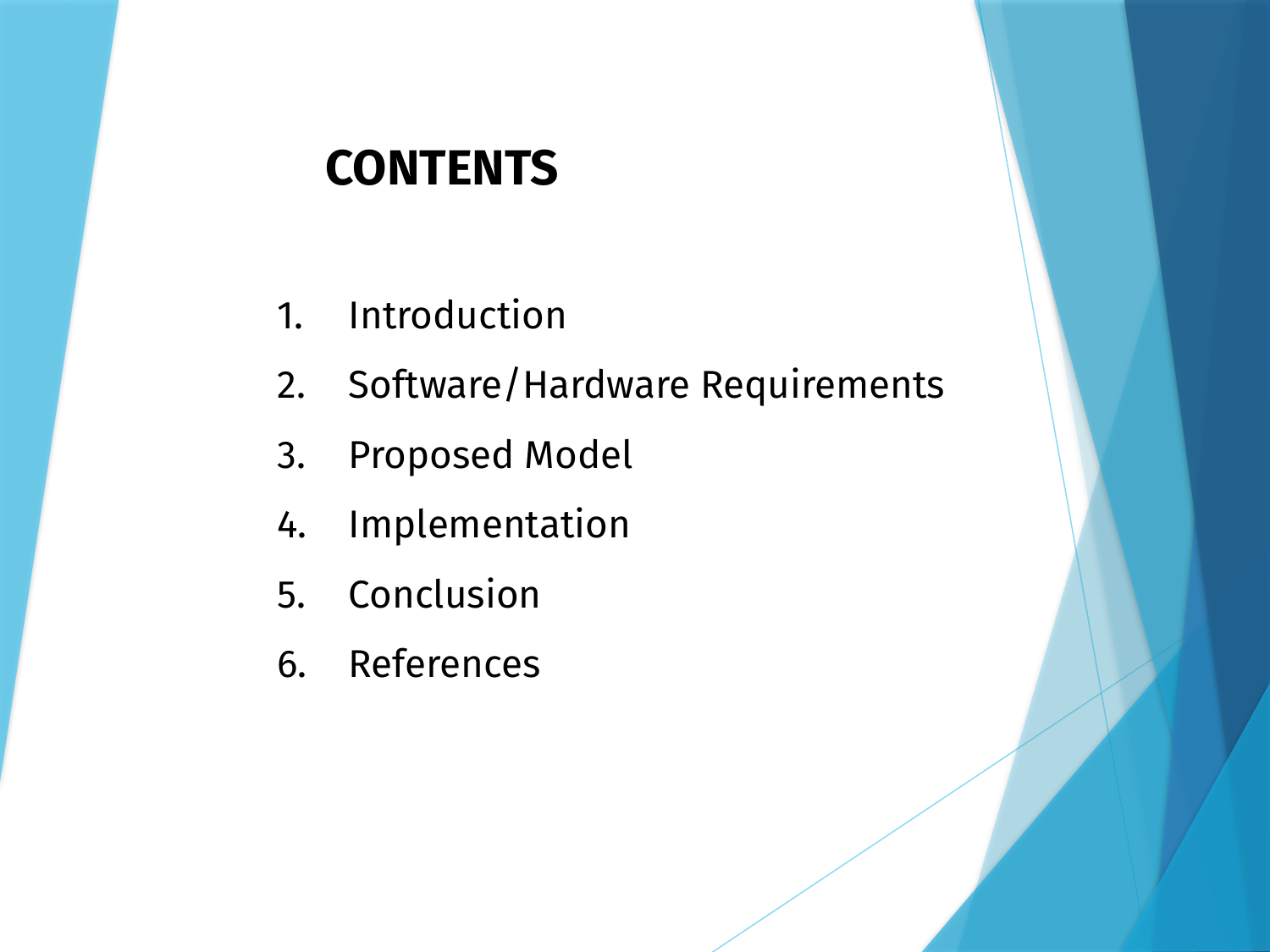

# Contents
Introduction
Software/Hardware Requirements
Proposed Model
Implementation
Conclusion
References